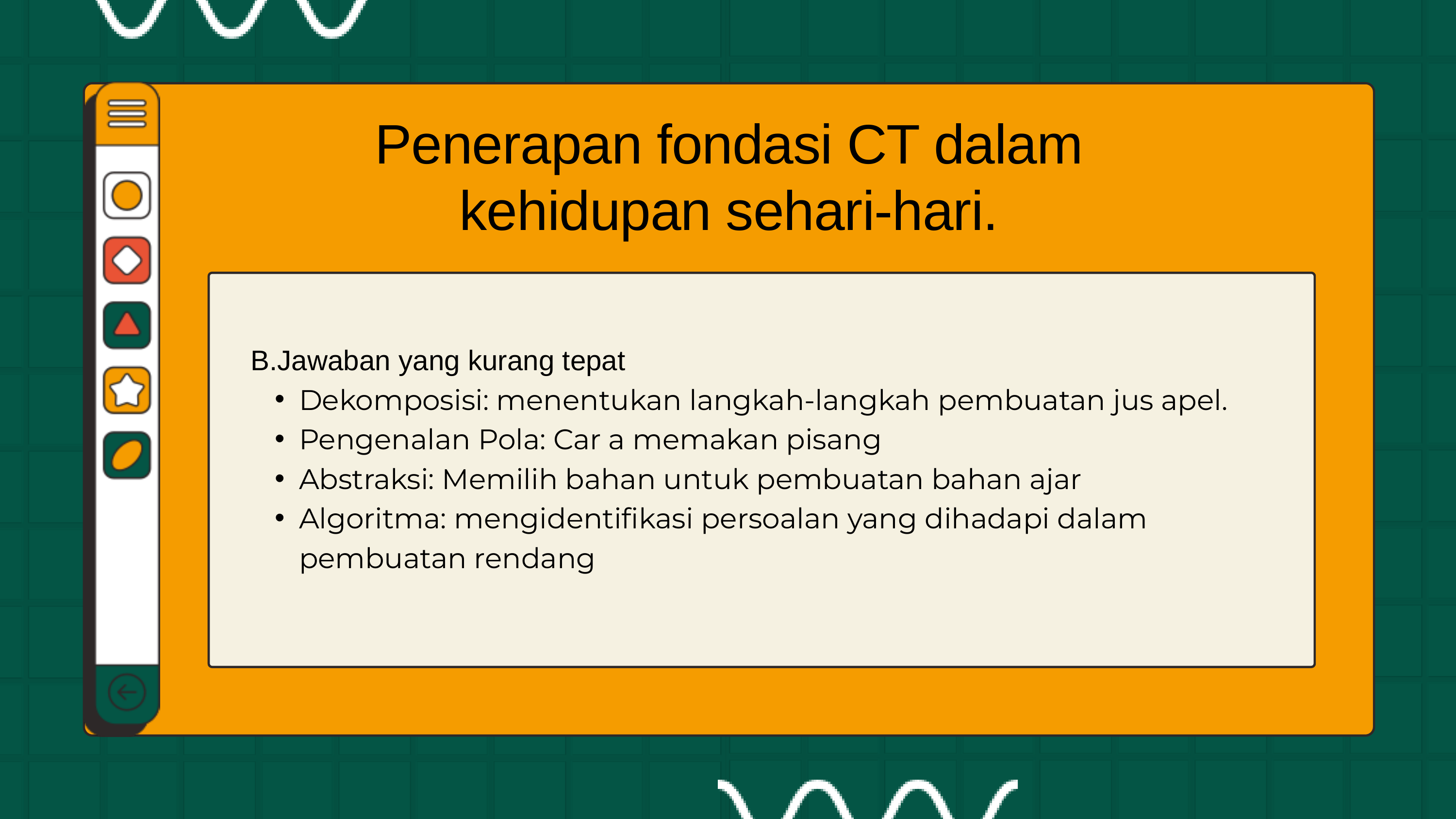

Penerapan fondasi CT dalam kehidupan sehari-hari.

B.Jawaban yang kurang tepat
Dekomposisi: menentukan langkah-langkah pembuatan jus apel.
Pengenalan Pola: Car a memakan pisang
Abstraksi: Memilih bahan untuk pembuatan bahan ajar
Algoritma: mengidentifikasi persoalan yang dihadapi dalam pembuatan rendang